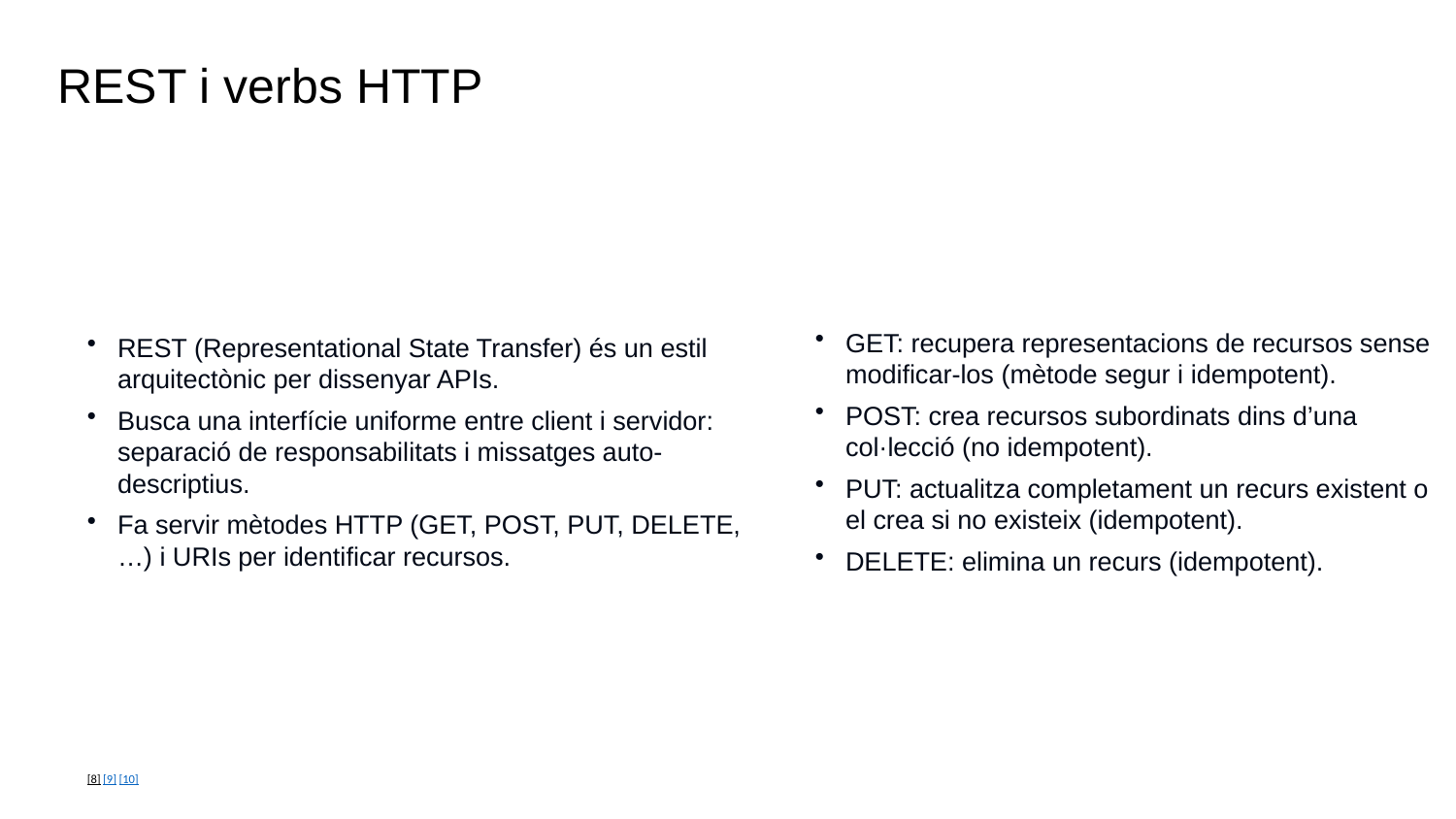

REST i verbs HTTP
REST (Representational State Transfer) és un estil arquitectònic per dissenyar APIs.
Busca una interfície uniforme entre client i servidor: separació de responsabilitats i missatges auto-descriptius.
Fa servir mètodes HTTP (GET, POST, PUT, DELETE, …) i URIs per identificar recursos.
GET: recupera representacions de recursos sense modificar-los (mètode segur i idempotent).
POST: crea recursos subordinats dins d’una col·lecció (no idempotent).
PUT: actualitza completament un recurs existent o el crea si no existeix (idempotent).
DELETE: elimina un recurs (idempotent).
[8] [9] [10]